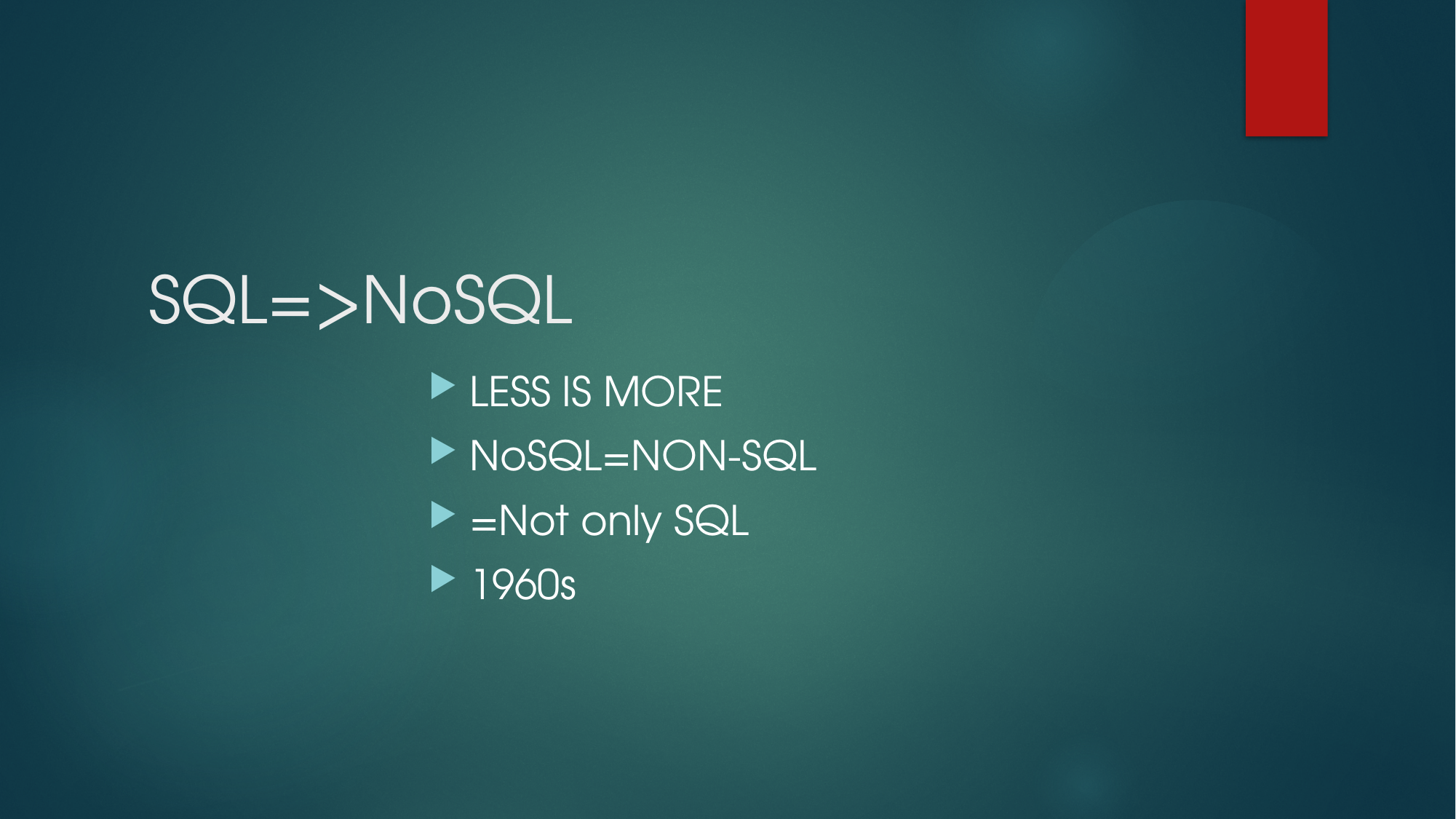

# SQL=>NoSQL
LESS IS MORE
NoSQL=NON-SQL
=Not only SQL
1960s